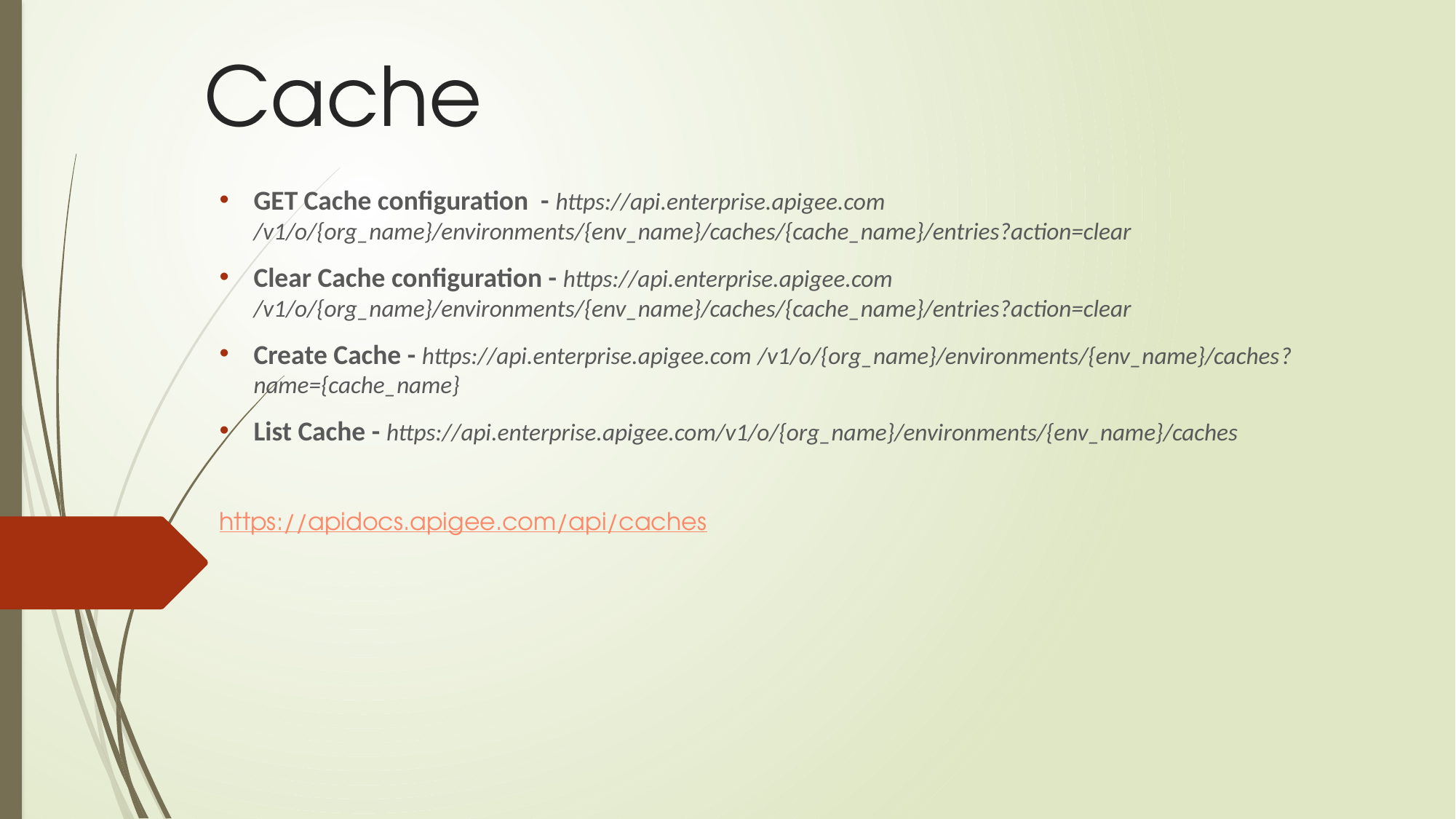

# Cache
GET Cache configuration  - https://api.enterprise.apigee.com /v1/o/{org_name}/environments/{env_name}/caches/{cache_name}/entries?action=clear
Clear Cache configuration - https://api.enterprise.apigee.com /v1/o/{org_name}/environments/{env_name}/caches/{cache_name}/entries?action=clear
Create Cache - https://api.enterprise.apigee.com /v1/o/{org_name}/environments/{env_name}/caches?name={cache_name}
List Cache - https://api.enterprise.apigee.com/v1/o/{org_name}/environments/{env_name}/caches

https://apidocs.apigee.com/api/caches